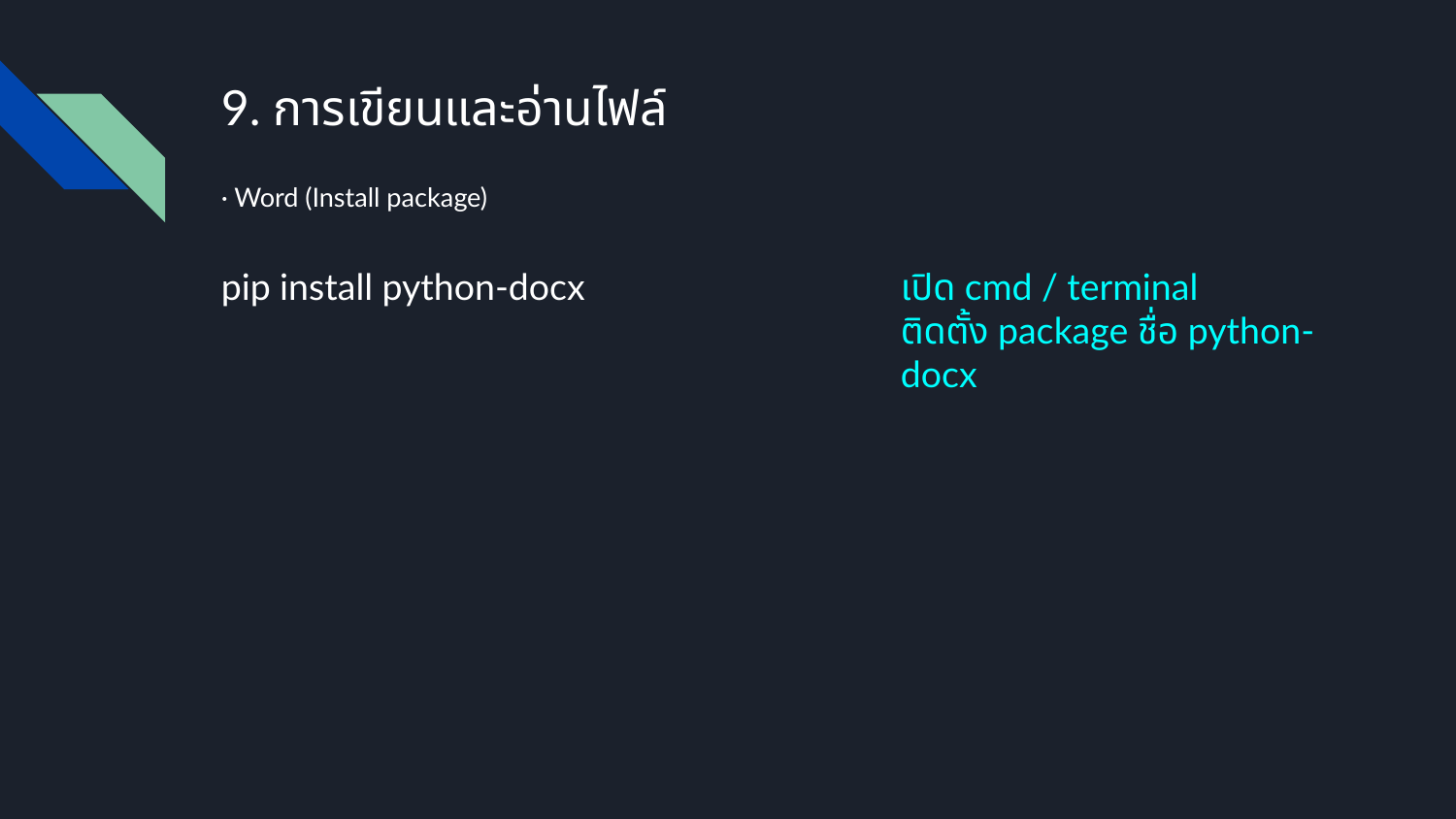

# 9. การเขียนและอ่านไฟล์
· Word (Install package)

pip install python-docx
เปิด cmd / terminal
ติดตั้ง package ชื่อ python-docx